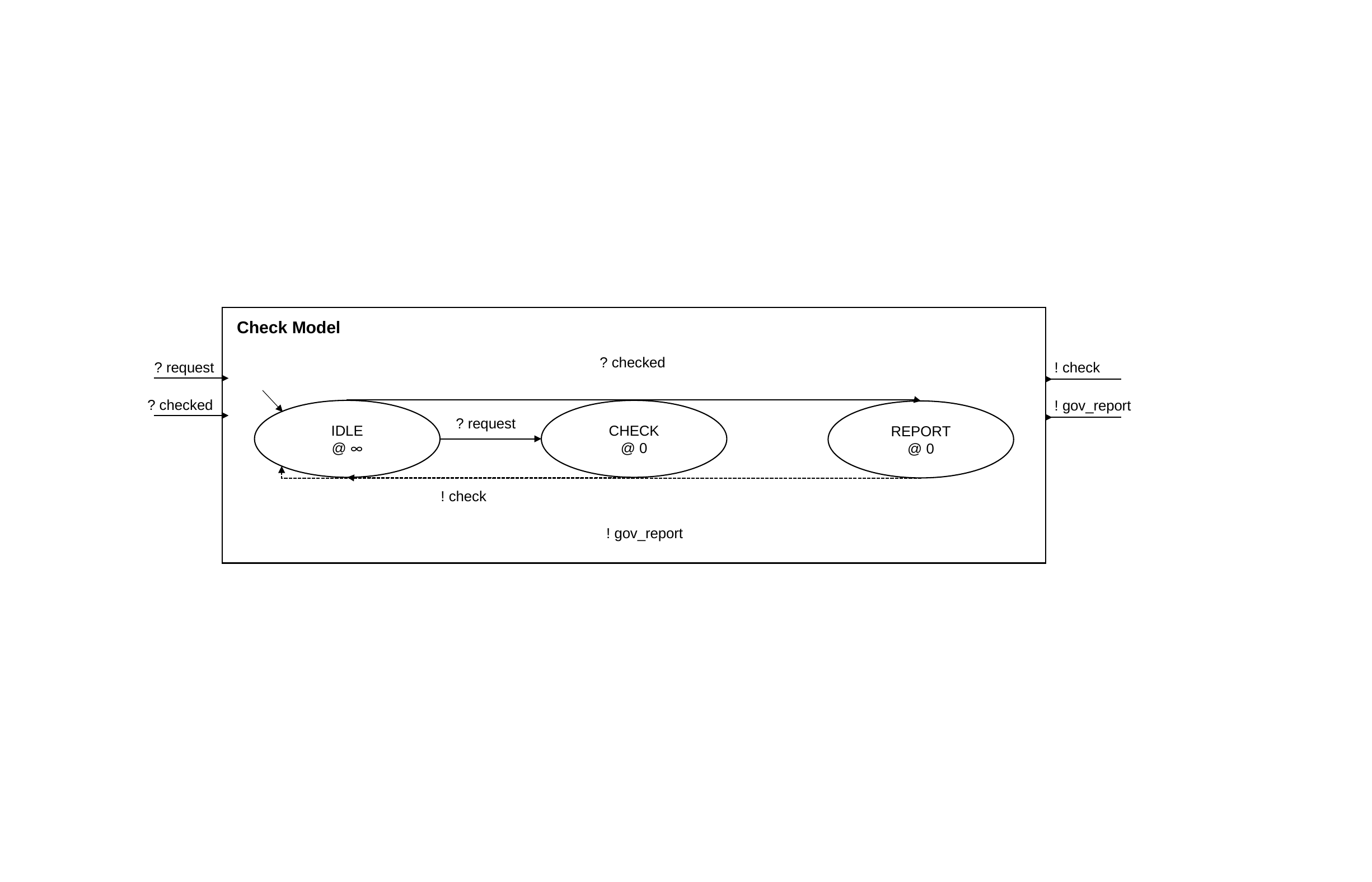

Check Model
? checked
! check
? request
? checked
! gov_report

IDLE
@ ∞

CHECK
@ 0

REPORT
@ 0

? request
! check
! gov_report